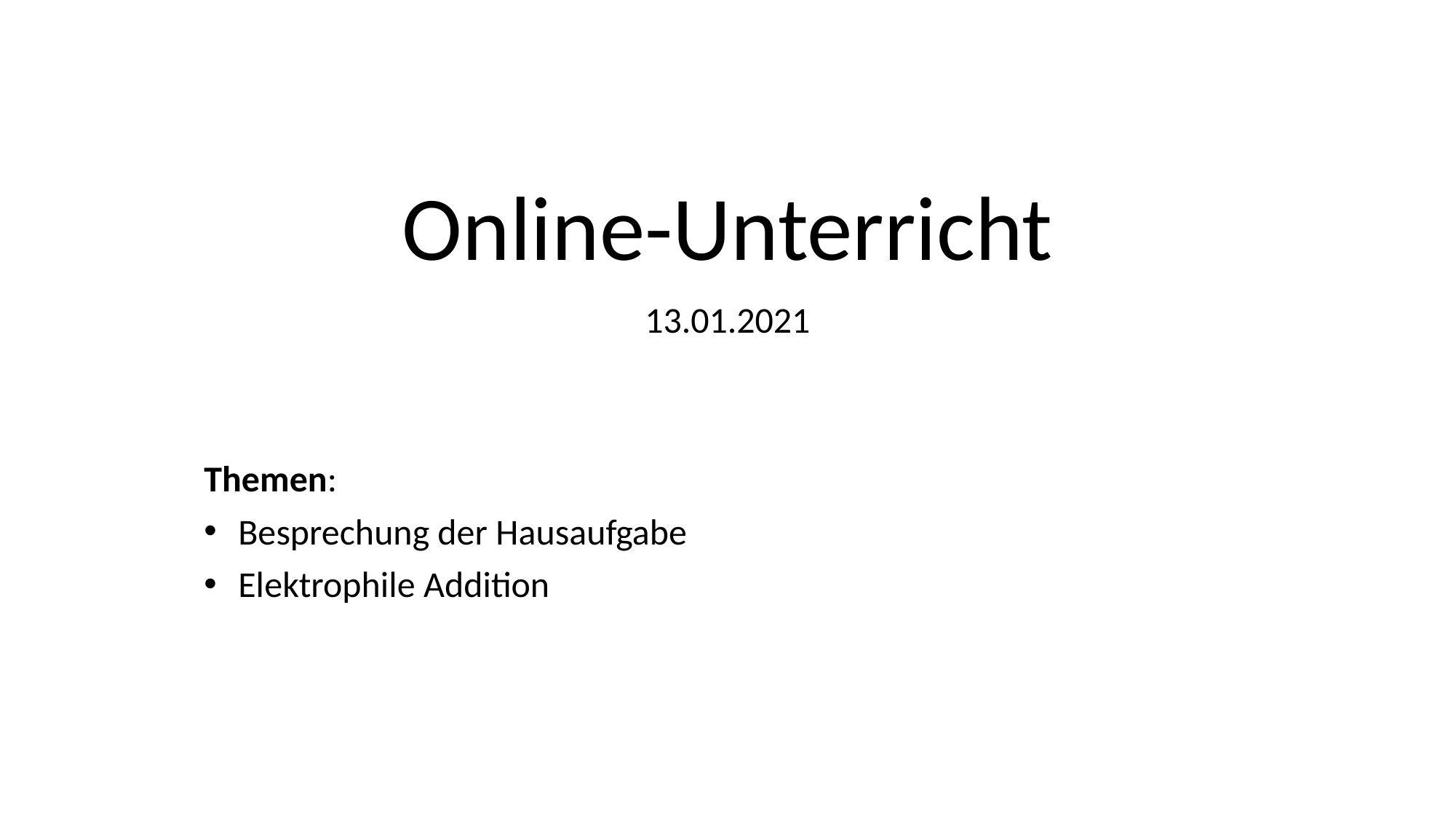

# Online-Unterricht
13.01.2021
Themen:
Besprechung der Hausaufgabe
Elektrophile Addition